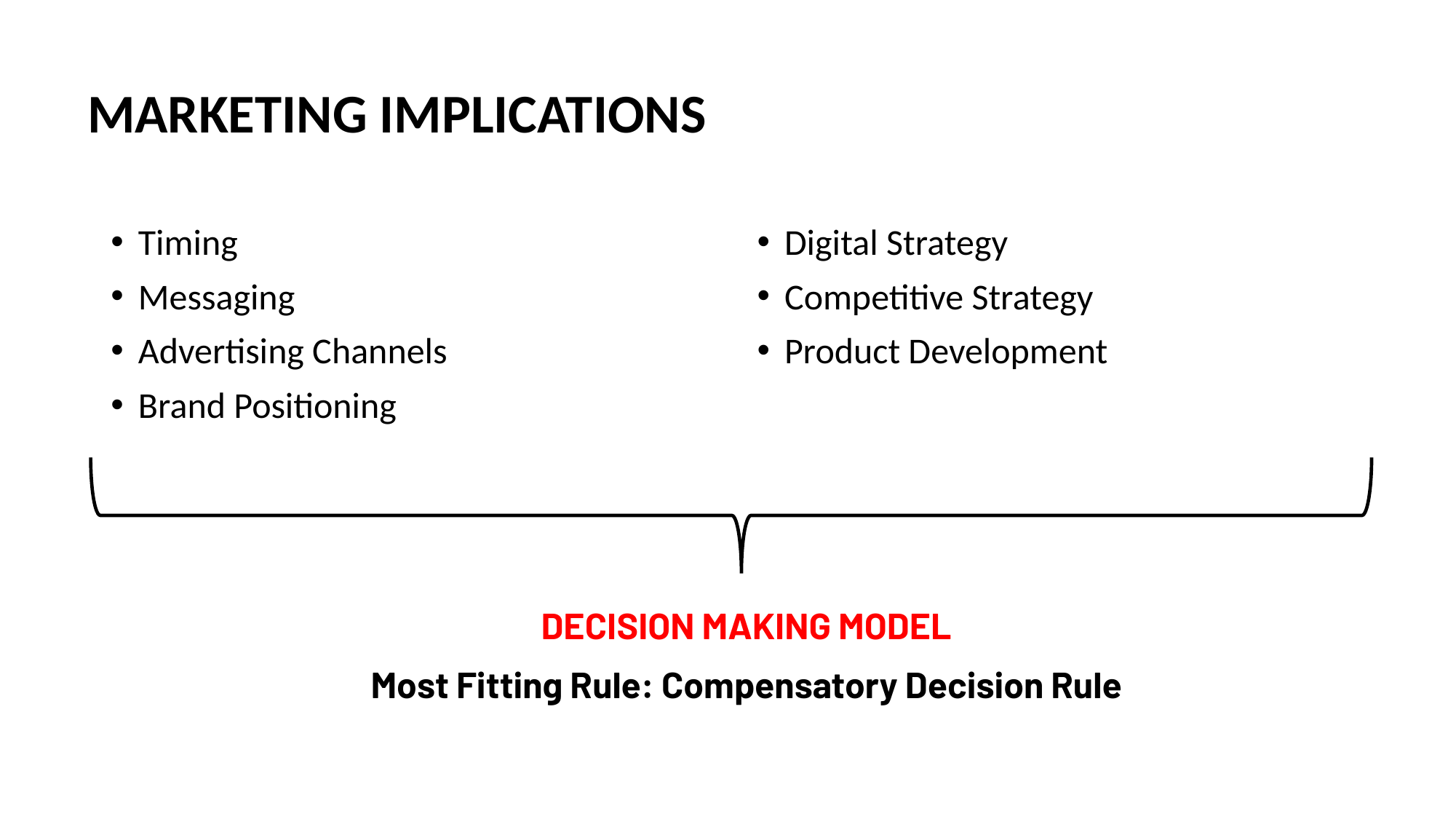

MARKETING IMPLICATIONS
Timing
Messaging
Advertising Channels
Brand Positioning
Digital Strategy
Competitive Strategy
Product Development

DECISION MAKING MODEL
Most Fitting Rule: Compensatory Decision Rule